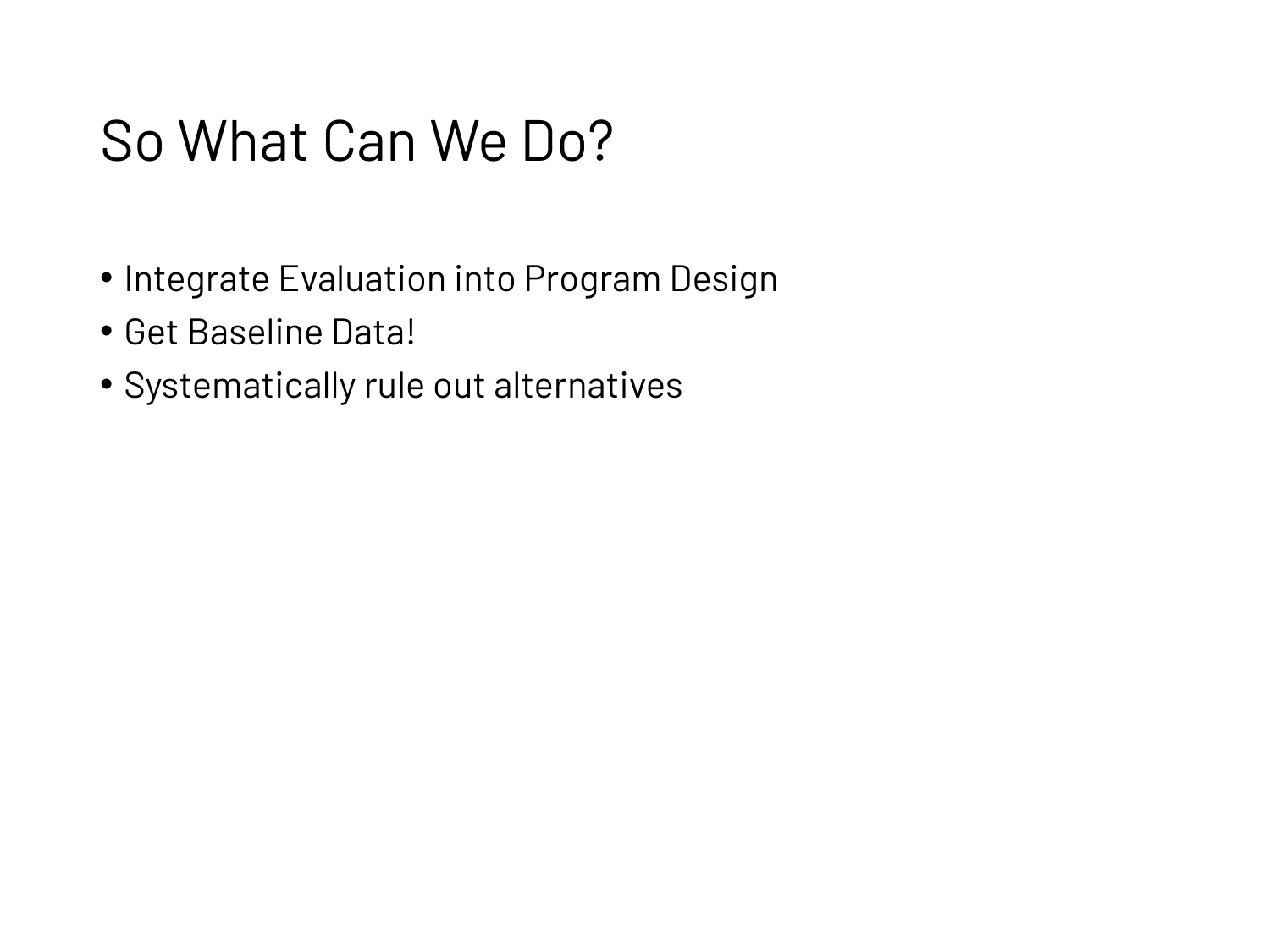

# So What Can We Do?
Integrate Evaluation into Program Design
Get Baseline Data!
Systematically rule out alternatives